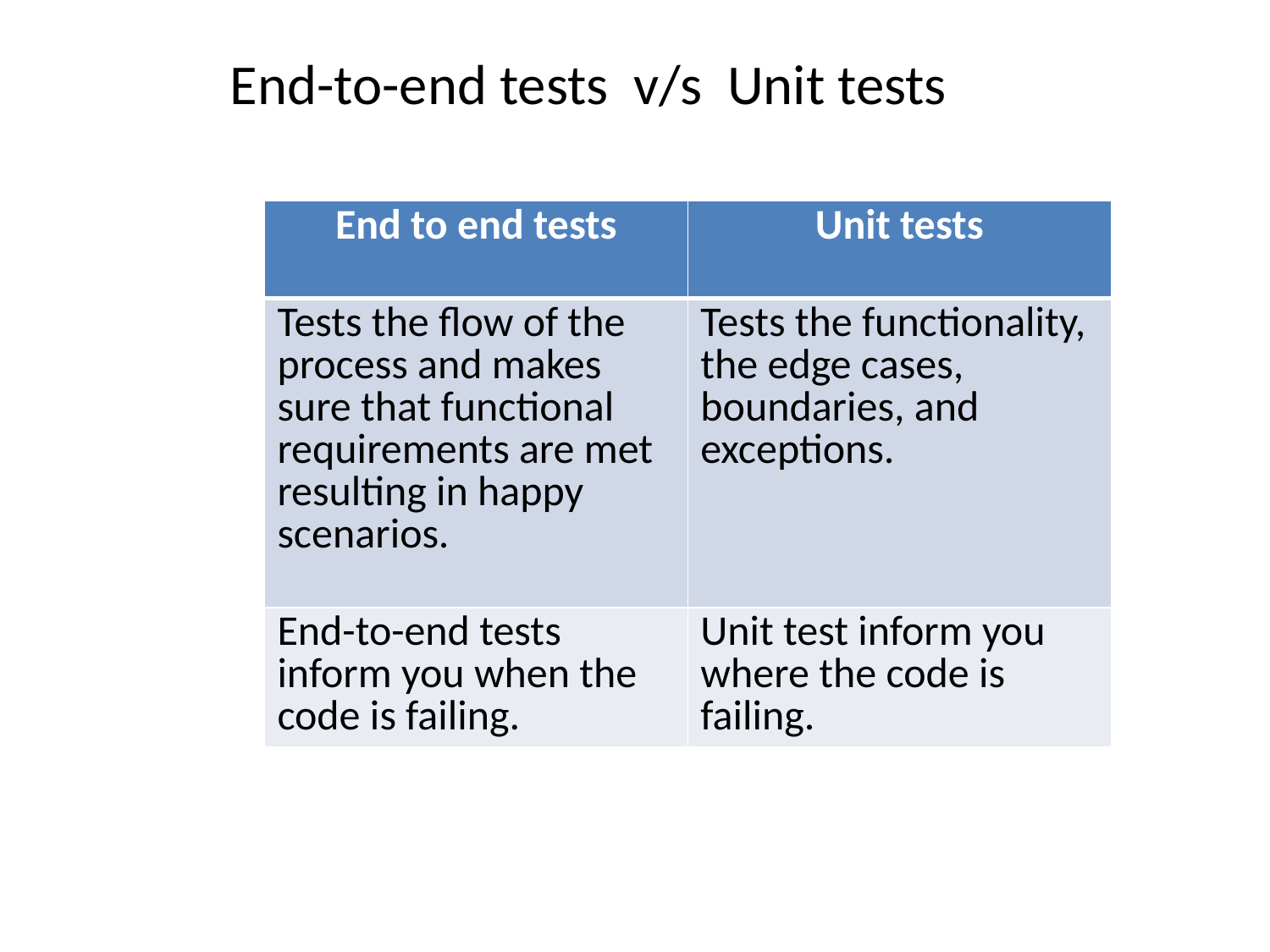

End-to-end tests  v/s  Unit tests
| End to end tests | Unit tests |
| --- | --- |
| Tests the flow of the process and makes sure that functional requirements are met resulting in happy scenarios. | Tests the functionality, the edge cases, boundaries, and exceptions. |
| End-to-end tests inform you when the code is failing. | Unit test inform you where the code is failing. |